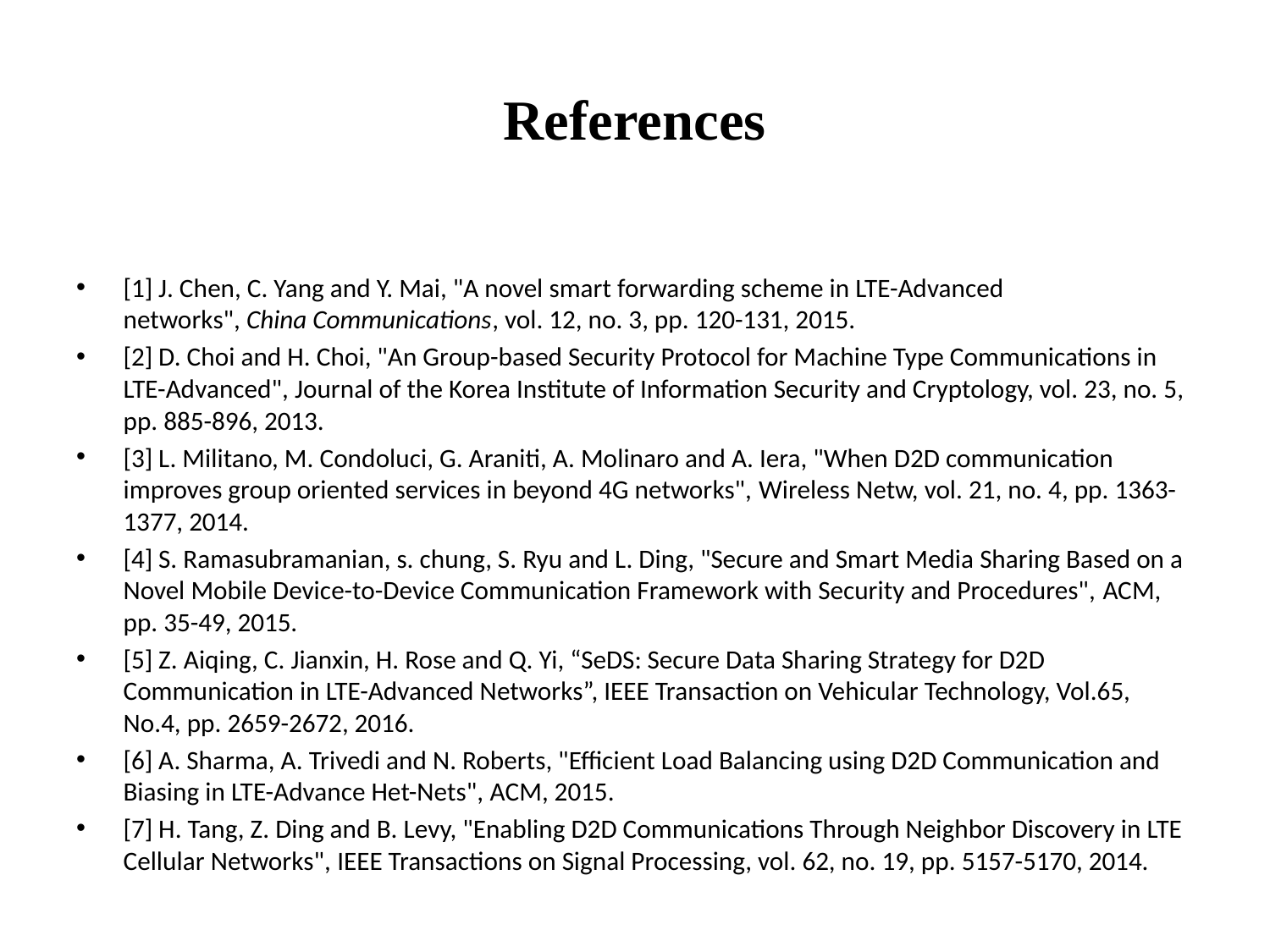

# References
[1] J. Chen, C. Yang and Y. Mai, "A novel smart forwarding scheme in LTE-Advanced networks", China Communications, vol. 12, no. 3, pp. 120-131, 2015.
[2] D. Choi and H. Choi, "An Group-based Security Protocol for Machine Type Communications in LTE-Advanced", Journal of the Korea Institute of Information Security and Cryptology, vol. 23, no. 5, pp. 885-896, 2013.
[3] L. Militano, M. Condoluci, G. Araniti, A. Molinaro and A. Iera, "When D2D communication improves group oriented services in beyond 4G networks", Wireless Netw, vol. 21, no. 4, pp. 1363-1377, 2014.
[4] S. Ramasubramanian, s. chung, S. Ryu and L. Ding, "Secure and Smart Media Sharing Based on a Novel Mobile Device-to-Device Communication Framework with Security and Procedures", ACM, pp. 35-49, 2015.
[5] Z. Aiqing, C. Jianxin, H. Rose and Q. Yi, “SeDS: Secure Data Sharing Strategy for D2D Communication in LTE-Advanced Networks”, IEEE Transaction on Vehicular Technology, Vol.65, No.4, pp. 2659-2672, 2016.
[6] A. Sharma, A. Trivedi and N. Roberts, "Efficient Load Balancing using D2D Communication and Biasing in LTE-Advance Het-Nets", ACM, 2015.
[7] H. Tang, Z. Ding and B. Levy, "Enabling D2D Communications Through Neighbor Discovery in LTE Cellular Networks", IEEE Transactions on Signal Processing, vol. 62, no. 19, pp. 5157-5170, 2014.